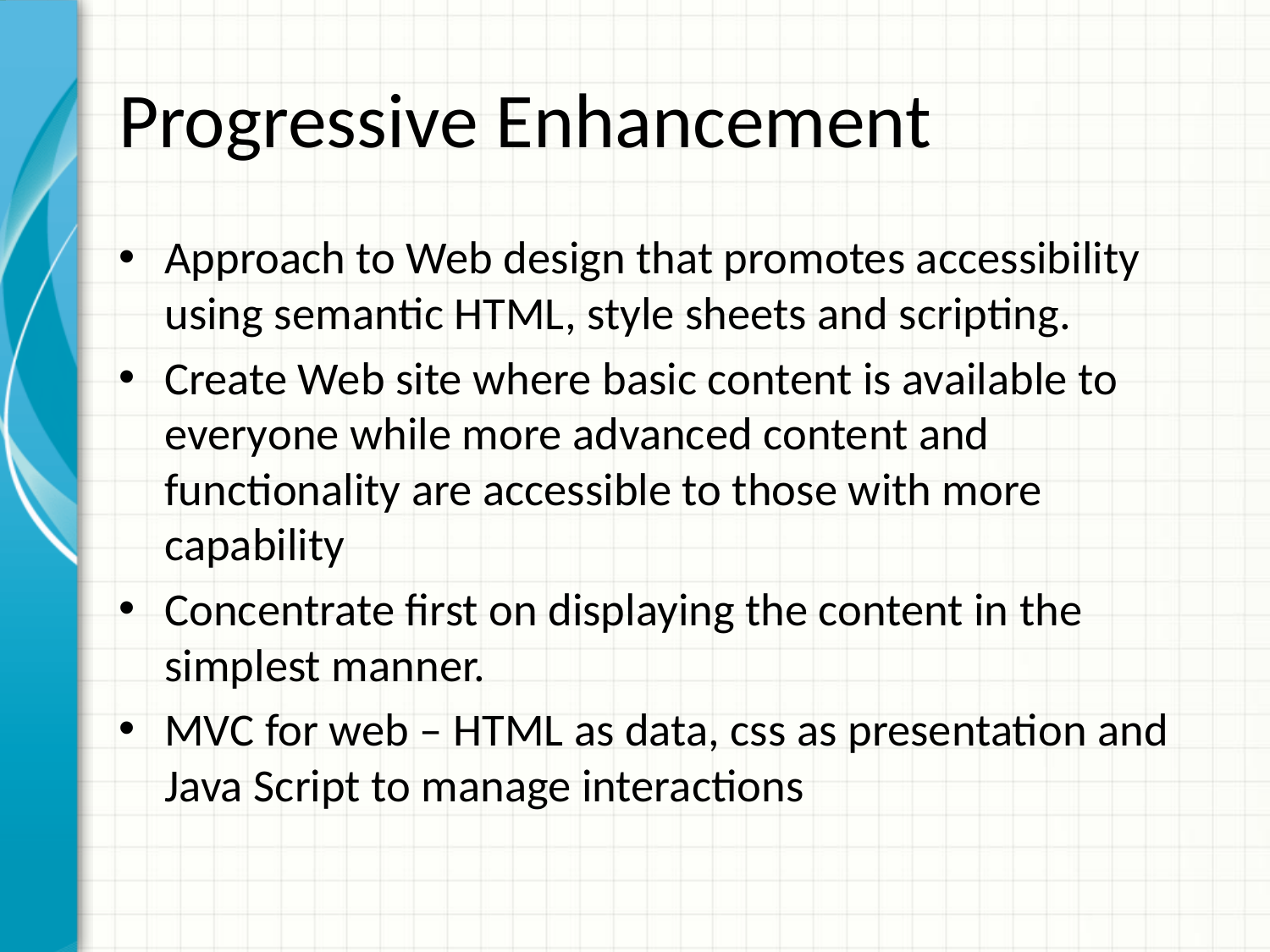

# Progressive Enhancement
Approach to Web design that promotes accessibility using semantic HTML, style sheets and scripting.
Create Web site where basic content is available to everyone while more advanced content and functionality are accessible to those with more capability
Concentrate first on displaying the content in the simplest manner.
MVC for web – HTML as data, css as presentation and Java Script to manage interactions